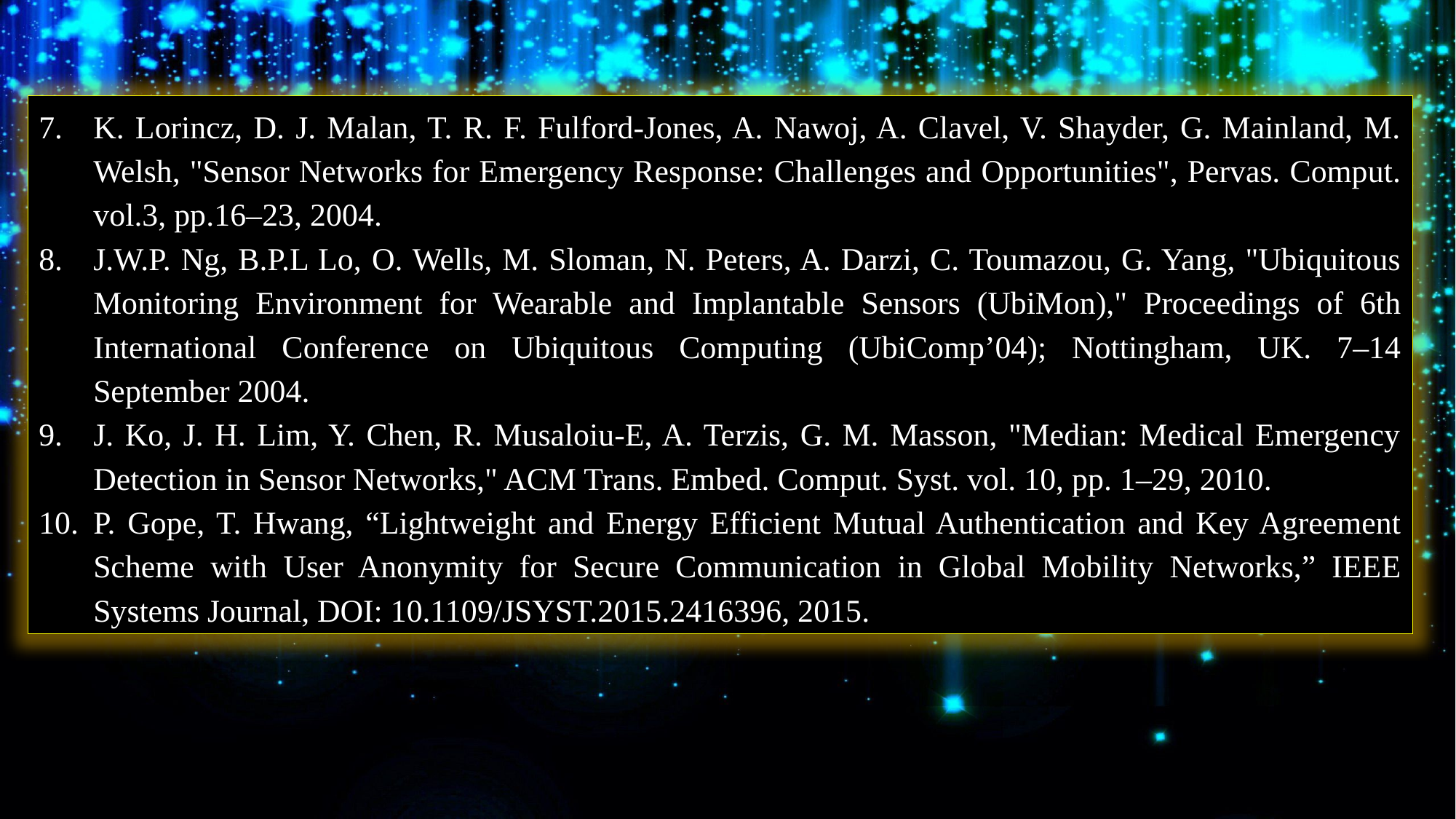

K. Lorincz, D. J. Malan, T. R. F. Fulford-Jones, A. Nawoj, A. Clavel, V. Shayder, G. Mainland, M. Welsh, "Sensor Networks for Emergency Response: Challenges and Opportunities", Pervas. Comput. vol.3, pp.16–23, 2004.
J.W.P. Ng, B.P.L Lo, O. Wells, M. Sloman, N. Peters, A. Darzi, C. Toumazou, G. Yang, "Ubiquitous Monitoring Environment for Wearable and Implantable Sensors (UbiMon)," Proceedings of 6th International Conference on Ubiquitous Computing (UbiComp’04); Nottingham, UK. 7–14 September 2004.
J. Ko, J. H. Lim, Y. Chen, R. Musaloiu-E, A. Terzis, G. M. Masson, "Median: Medical Emergency Detection in Sensor Networks," ACM Trans. Embed. Comput. Syst. vol. 10, pp. 1–29, 2010.
P. Gope, T. Hwang, “Lightweight and Energy Efficient Mutual Authentication and Key Agreement Scheme with User Anonymity for Secure Communication in Global Mobility Networks,” IEEE Systems Journal, DOI: 10.1109/JSYST.2015.2416396, 2015.